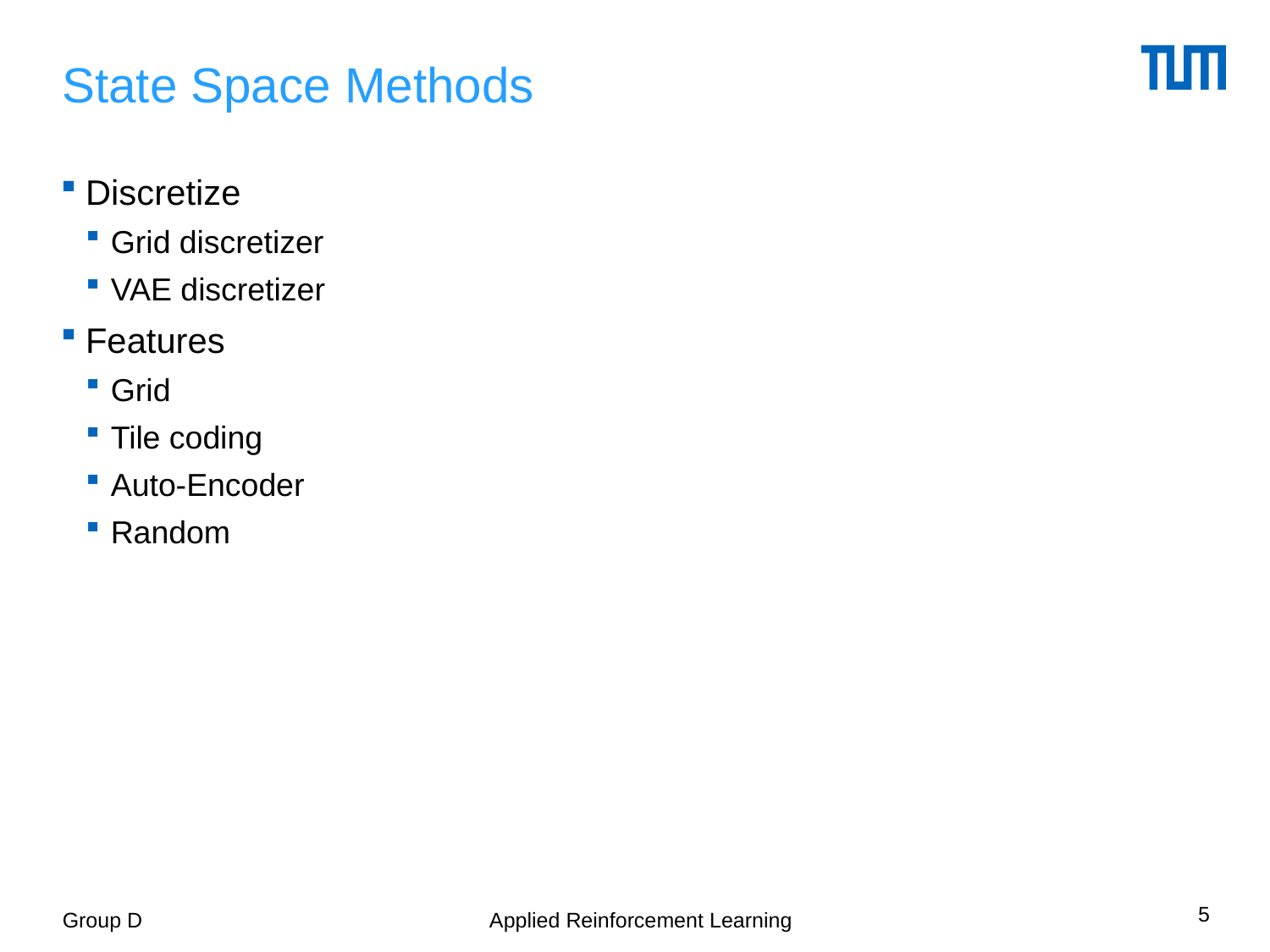

# State Space Methods
Discretize
Grid discretizer
VAE discretizer
Features
Grid
Tile coding
Auto-Encoder
Random

5